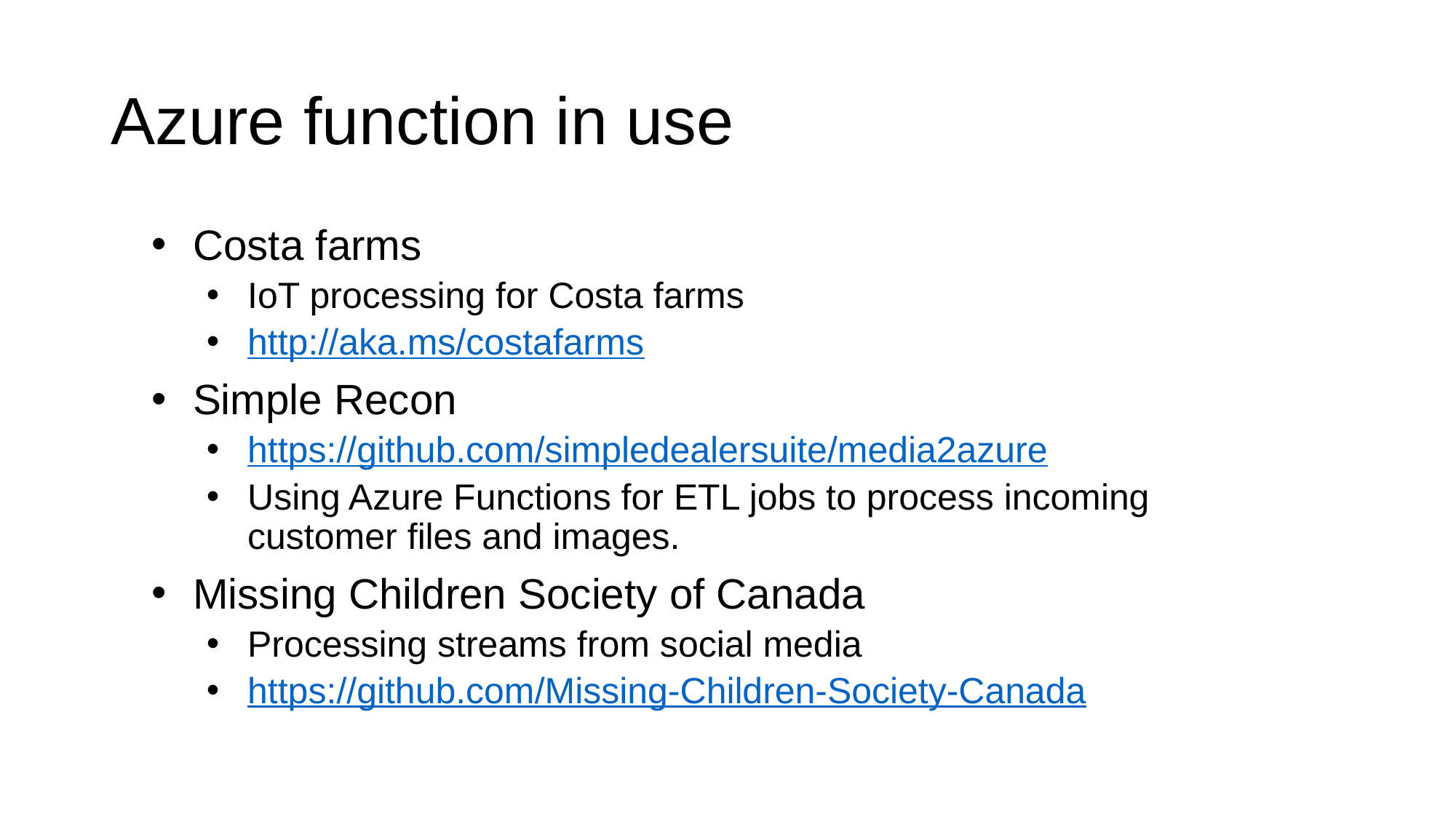

# Azure function in use
Costa farms
IoT processing for Costa farms
http://aka.ms/costafarms
Simple Recon
https://github.com/simpledealersuite/media2azure
Using Azure Functions for ETL jobs to process incoming customer files and images.
Missing Children Society of Canada
Processing streams from social media
https://github.com/Missing-Children-Society-Canada